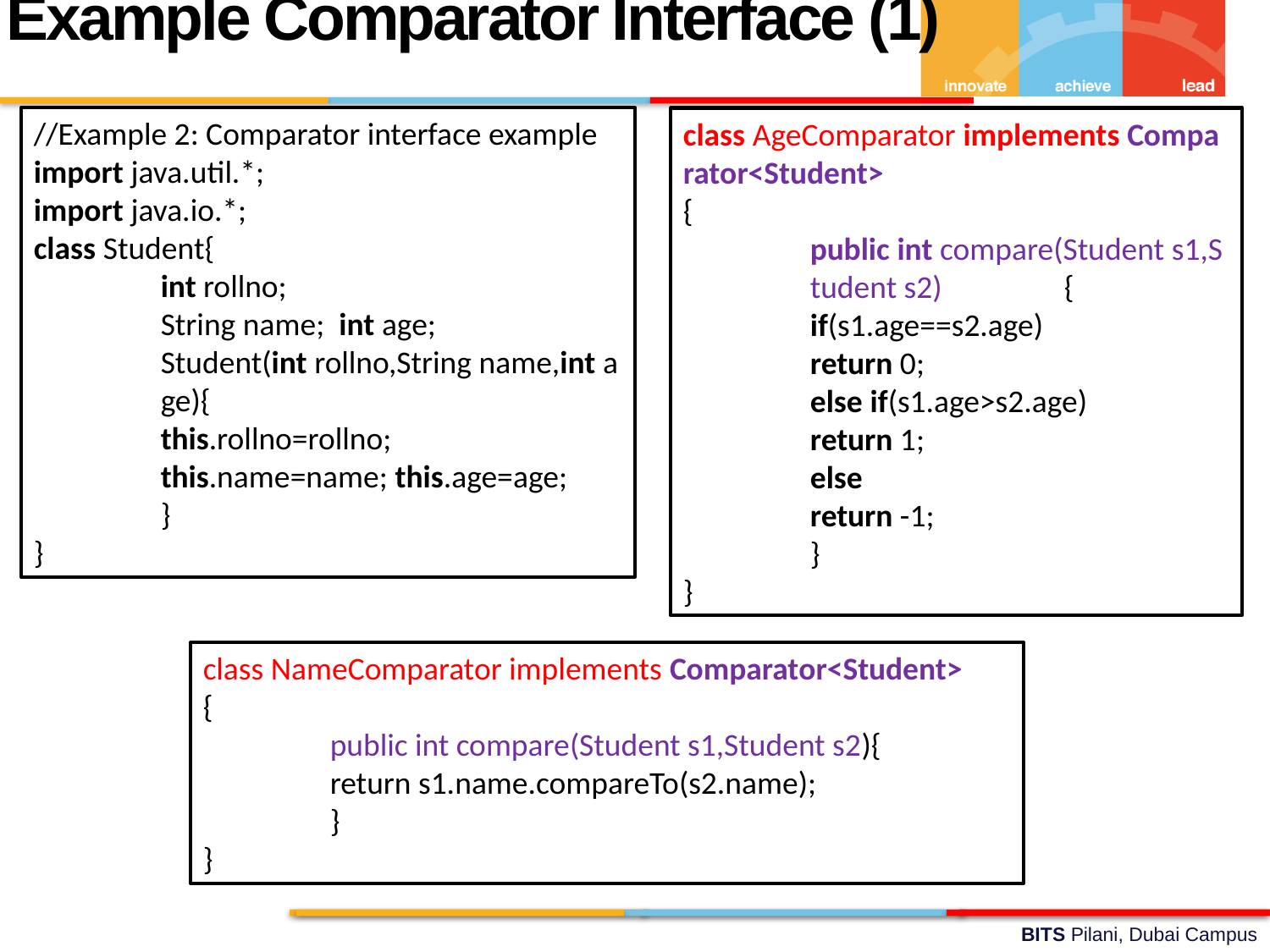

Example Comparator Interface (1)
//Example 2: Comparator interface example
import java.util.*;
import java.io.*;
class Student{
	int rollno;
	String name;  int age;
	Student(int rollno,String name,int a	ge){
	this.rollno=rollno;
	this.name=name; this.age=age;
	}
}
class AgeComparator implements Comparator<Student>
{
	public int compare(Student s1,S	tudent s2)	{
	if(s1.age==s2.age)
	return 0;
	else if(s1.age>s2.age)
	return 1;
	else
	return -1;
	}
}
class NameComparator implements Comparator<Student>
{
	public int compare(Student s1,Student s2){
	return s1.name.compareTo(s2.name);
	}
}